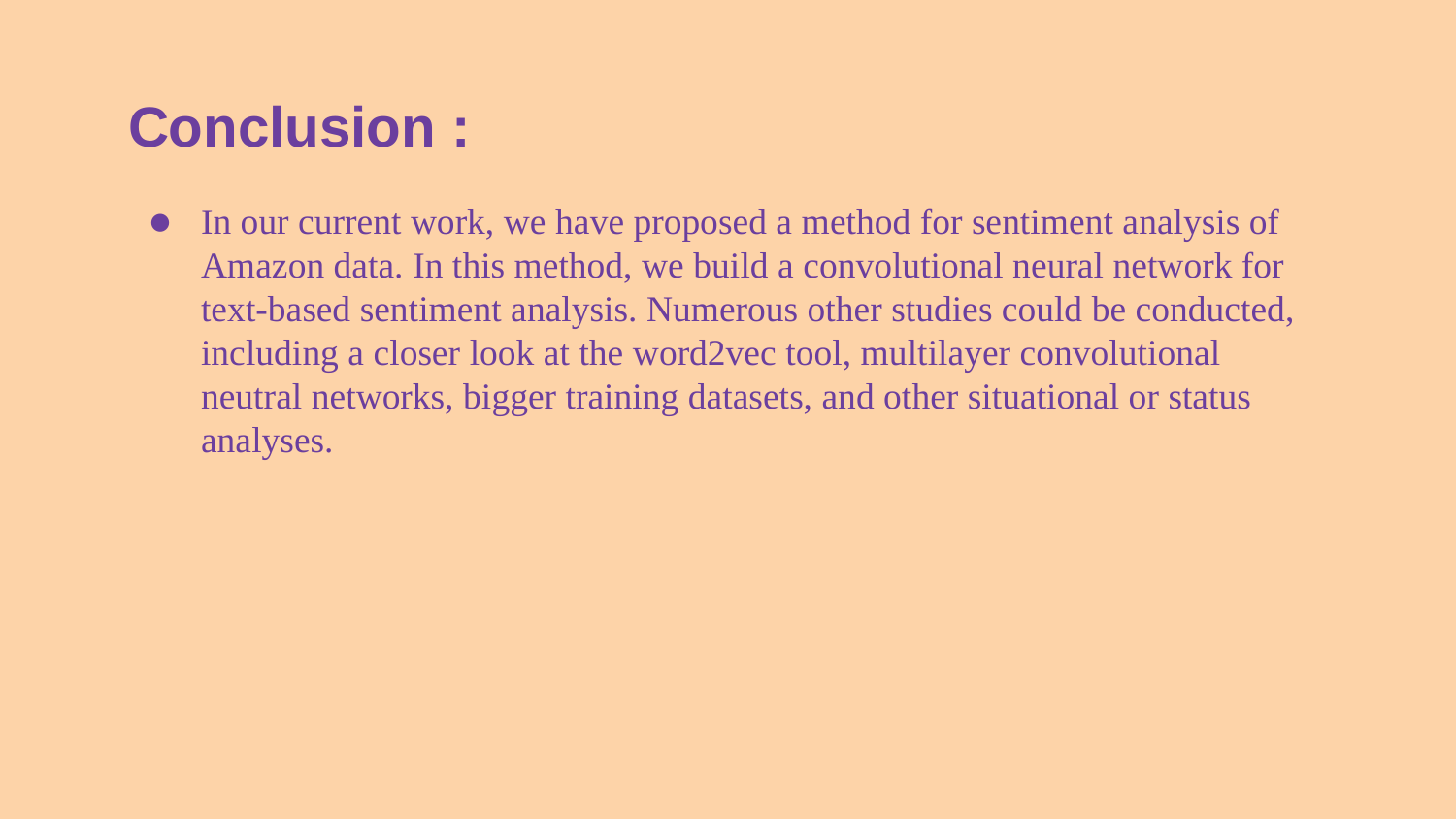

# Conclusion :
In our current work, we have proposed a method for sentiment analysis of Amazon data. In this method, we build a convolutional neural network for text-based sentiment analysis. Numerous other studies could be conducted, including a closer look at the word2vec tool, multilayer convolutional neutral networks, bigger training datasets, and other situational or status analyses.